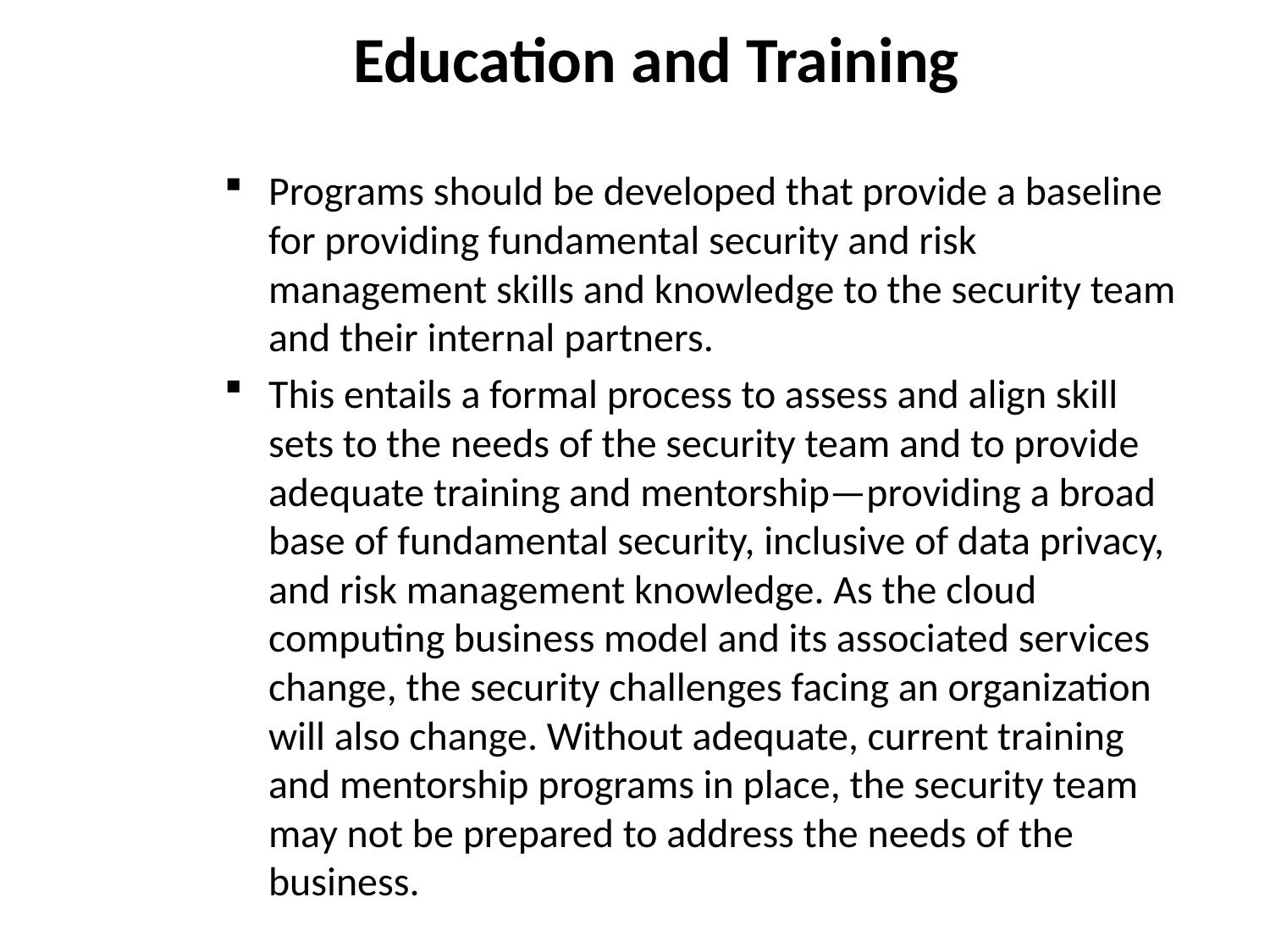

# Education and Training
Programs should be developed that provide a baseline for providing fundamental security and risk management skills and knowledge to the security team and their internal partners.
This entails a formal process to assess and align skill sets to the needs of the security team and to provide adequate training and mentorship—providing a broad base of fundamental security, inclusive of data privacy, and risk management knowledge. As the cloud computing business model and its associated services change, the security challenges facing an organization will also change. Without adequate, current training and mentorship programs in place, the security team may not be prepared to address the needs of the business.